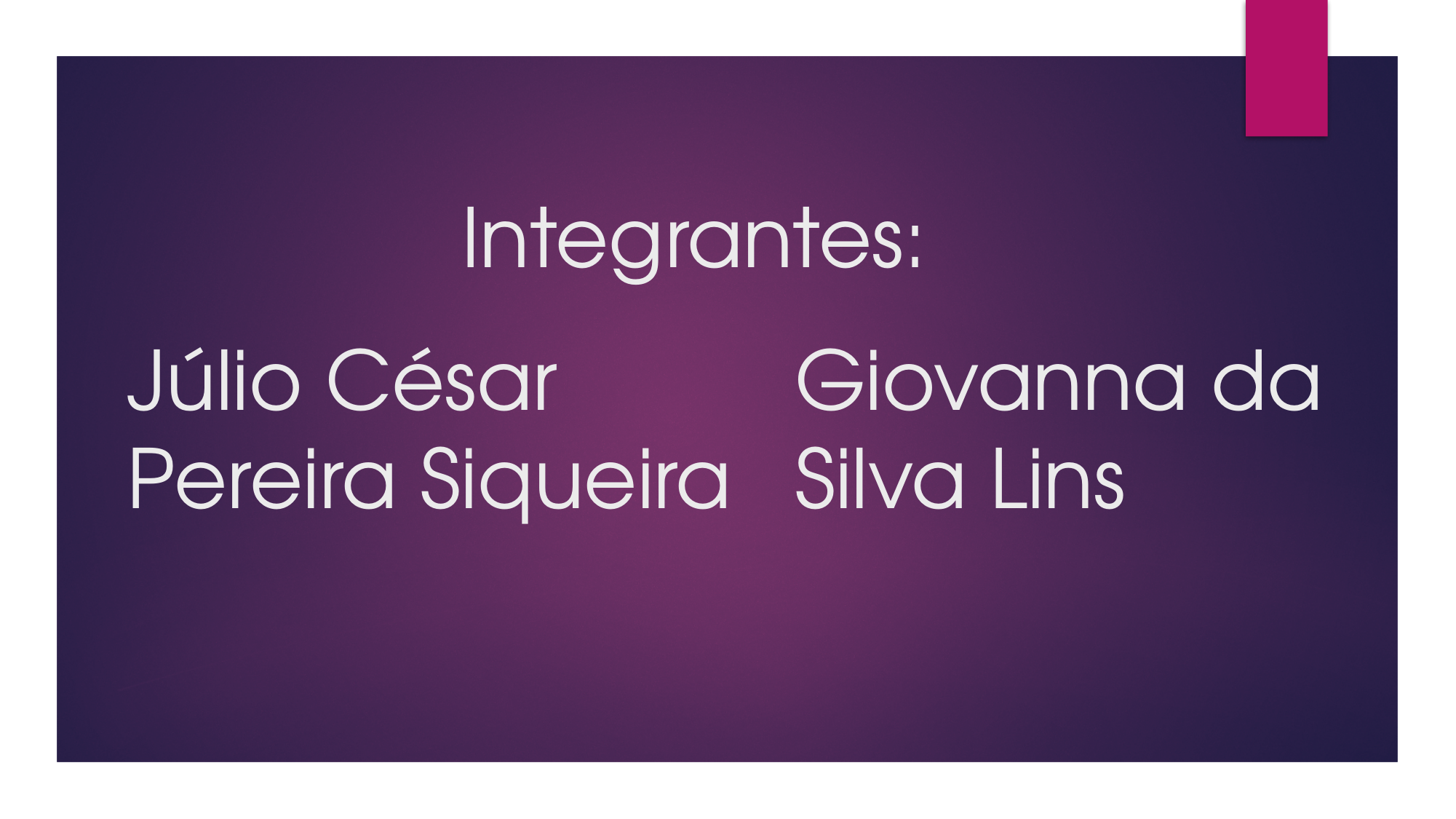

Integrantes:
# Júlio César Pereira Siqueira
Giovanna da Silva Lins